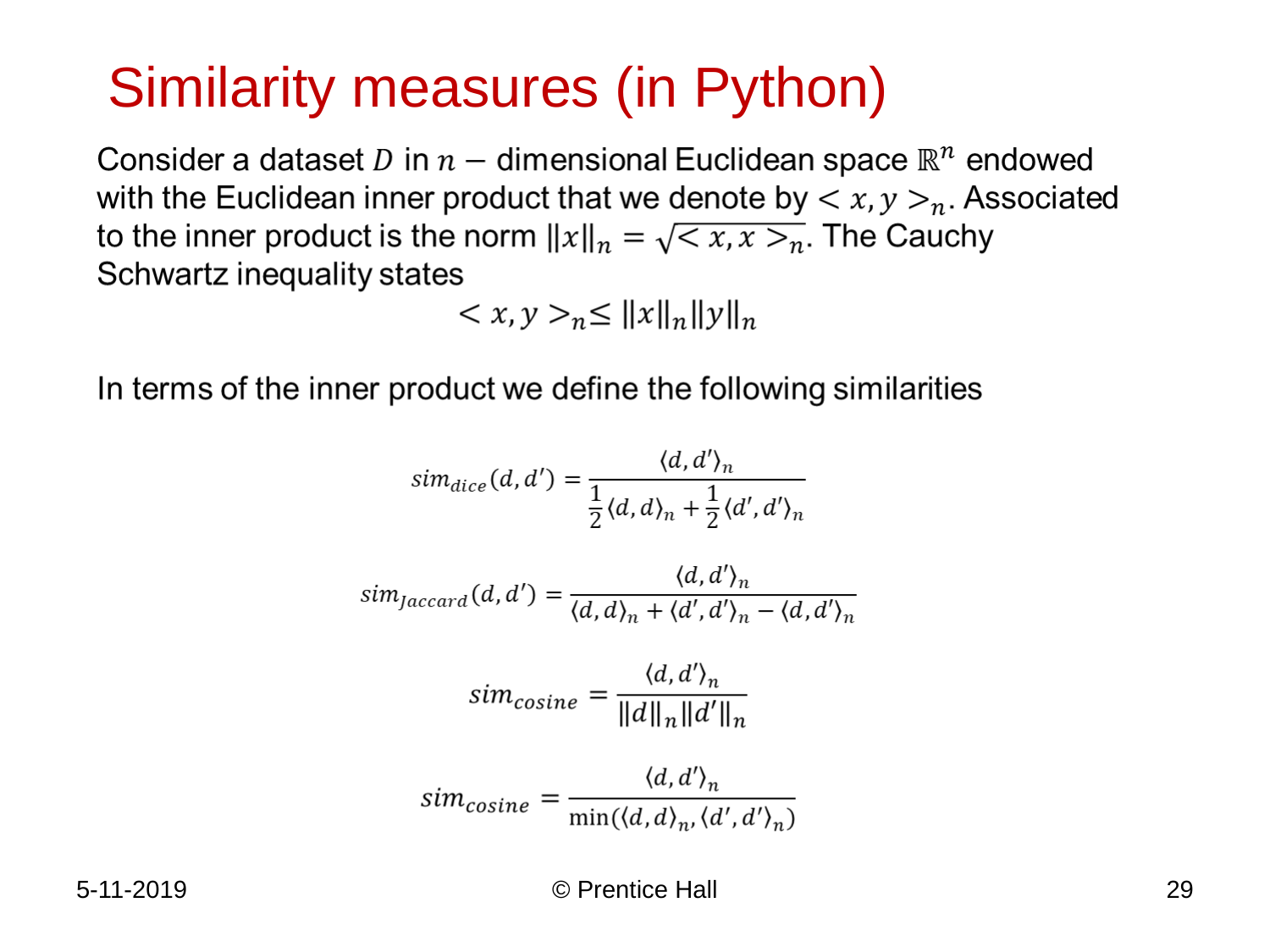

# Similarity measures (in Python)

5-11-2019
© Prentice Hall
29